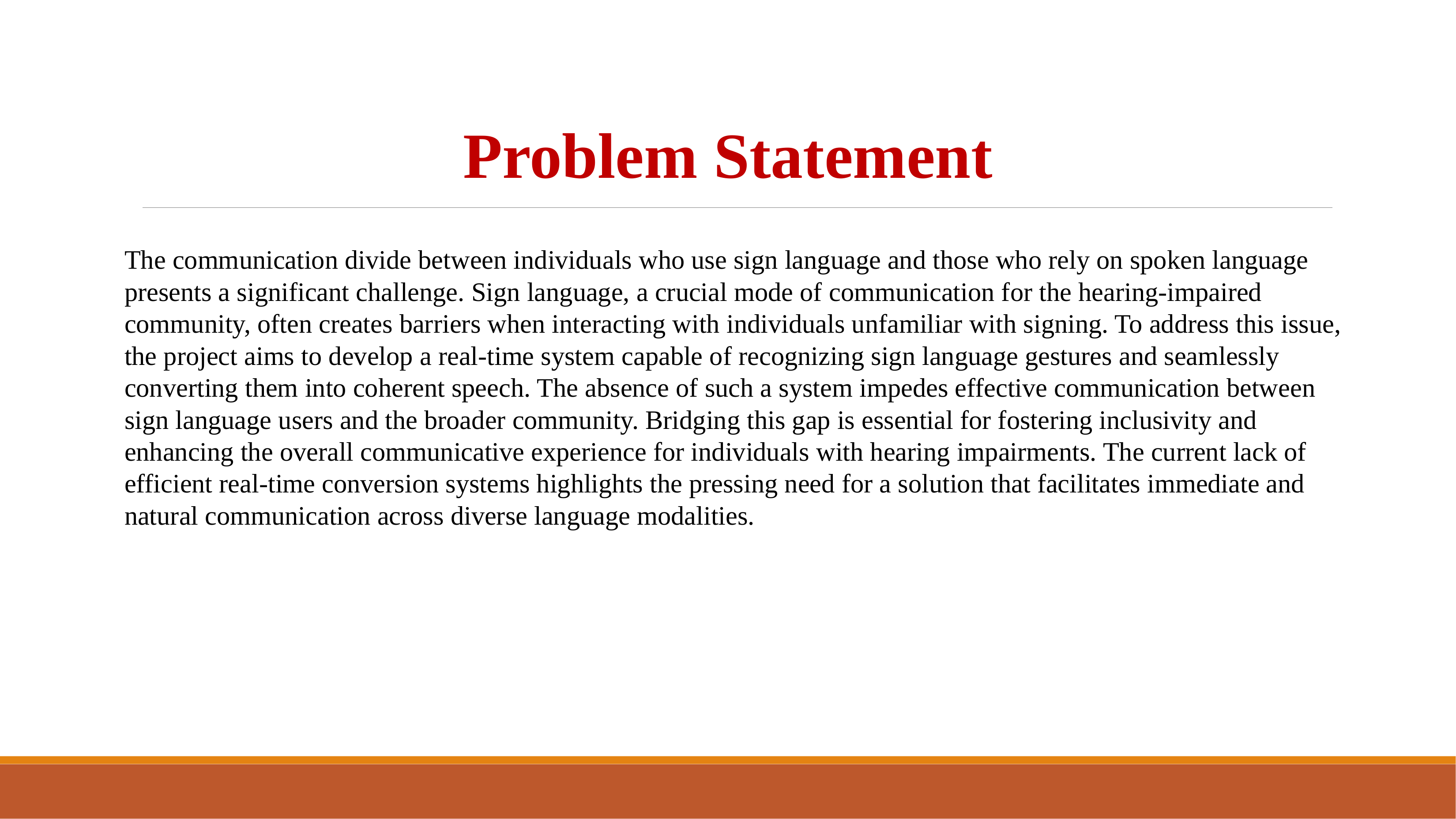

Problem Statement
The communication divide between individuals who use sign language and those who rely on spoken language presents a significant challenge. Sign language, a crucial mode of communication for the hearing-impaired community, often creates barriers when interacting with individuals unfamiliar with signing. To address this issue, the project aims to develop a real-time system capable of recognizing sign language gestures and seamlessly converting them into coherent speech. The absence of such a system impedes effective communication between sign language users and the broader community. Bridging this gap is essential for fostering inclusivity and enhancing the overall communicative experience for individuals with hearing impairments. The current lack of efficient real-time conversion systems highlights the pressing need for a solution that facilitates immediate and natural communication across diverse language modalities.